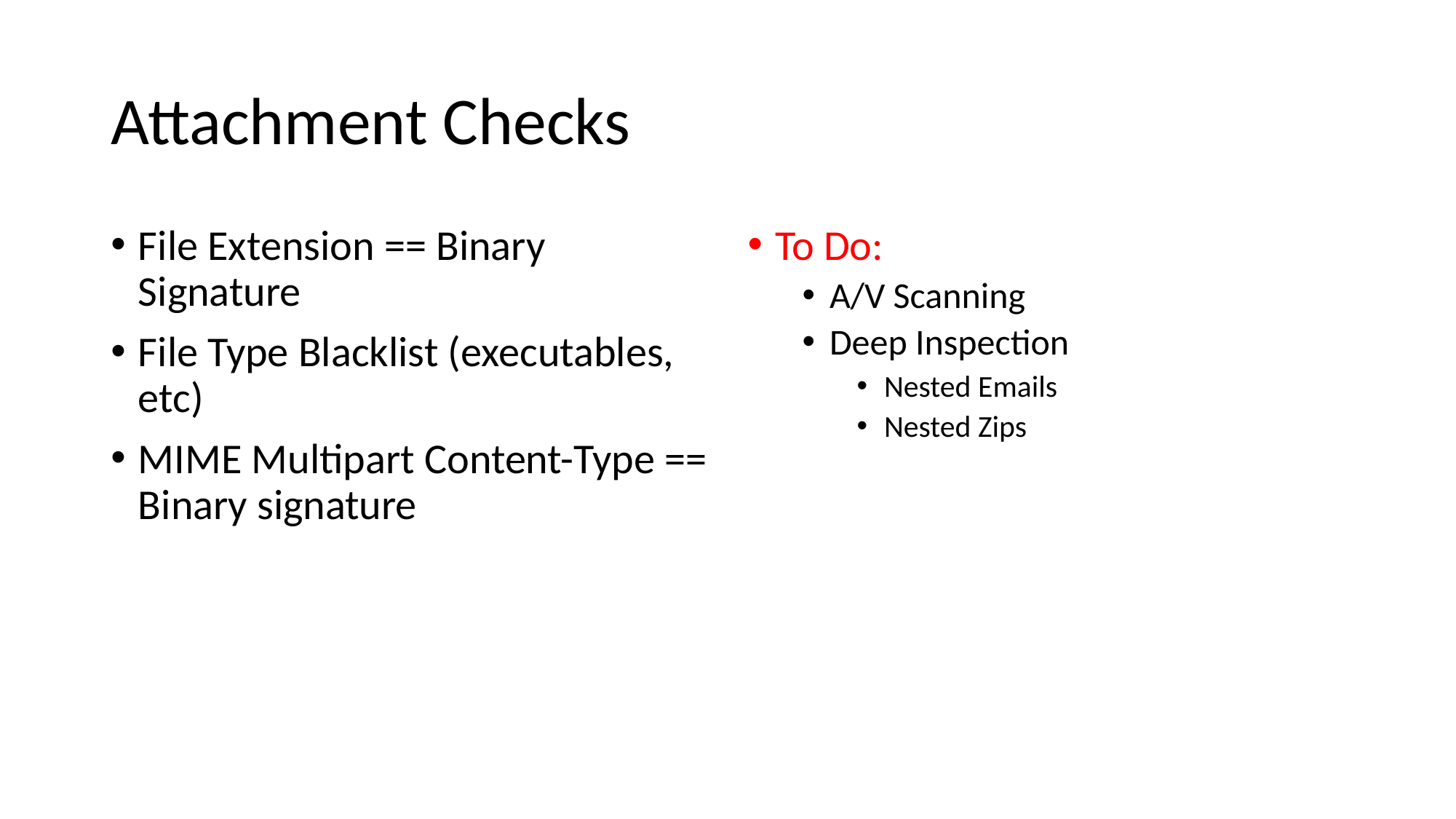

# Attachment Checks
File Extension == Binary Signature
File Type Blacklist (executables, etc)
MIME Multipart Content-Type == Binary signature

To Do:
A/V Scanning
Deep Inspection
Nested Emails
Nested Zips